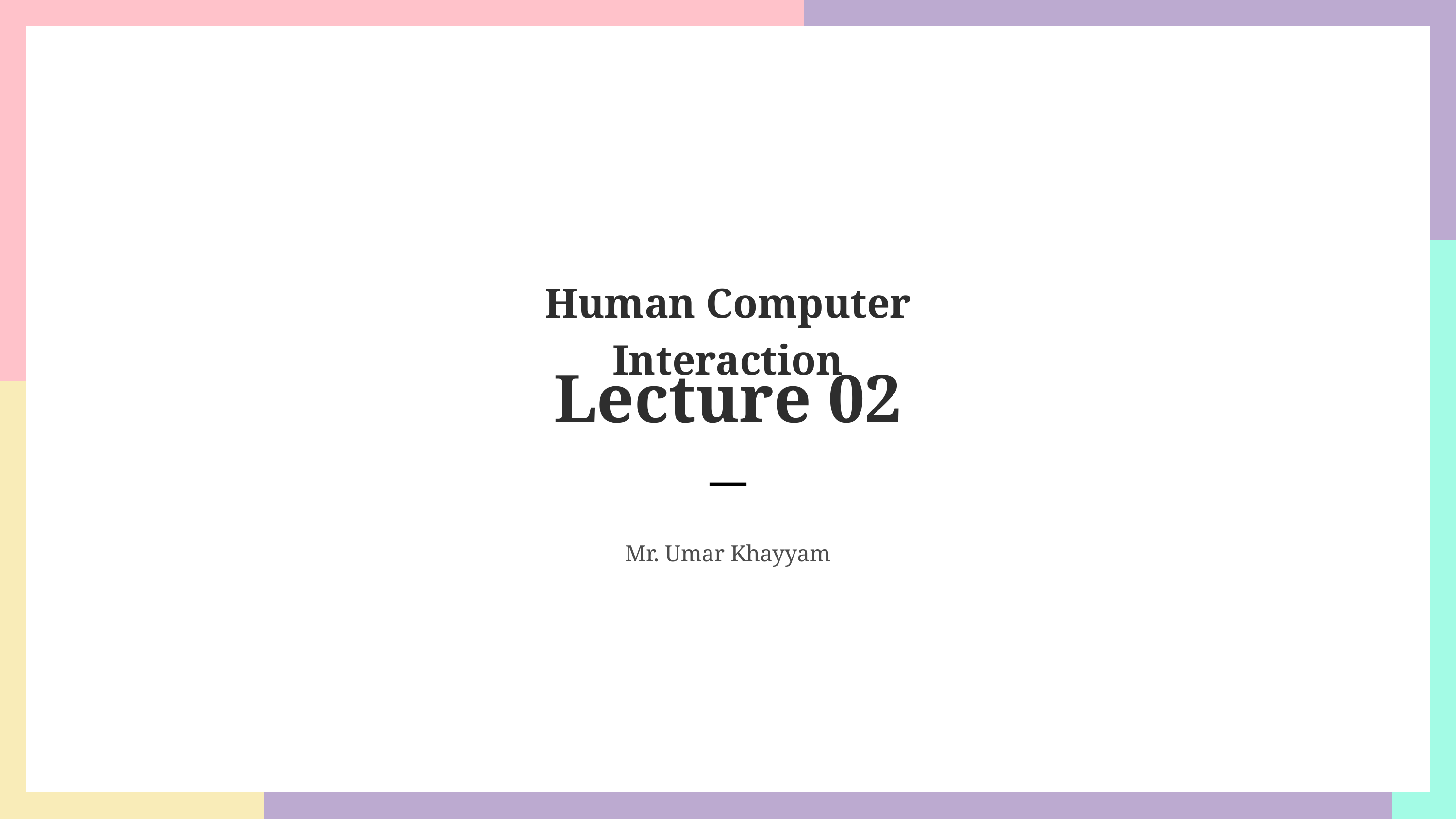

Human Computer Interaction
Lecture 02

Mr. Umar Khayyam